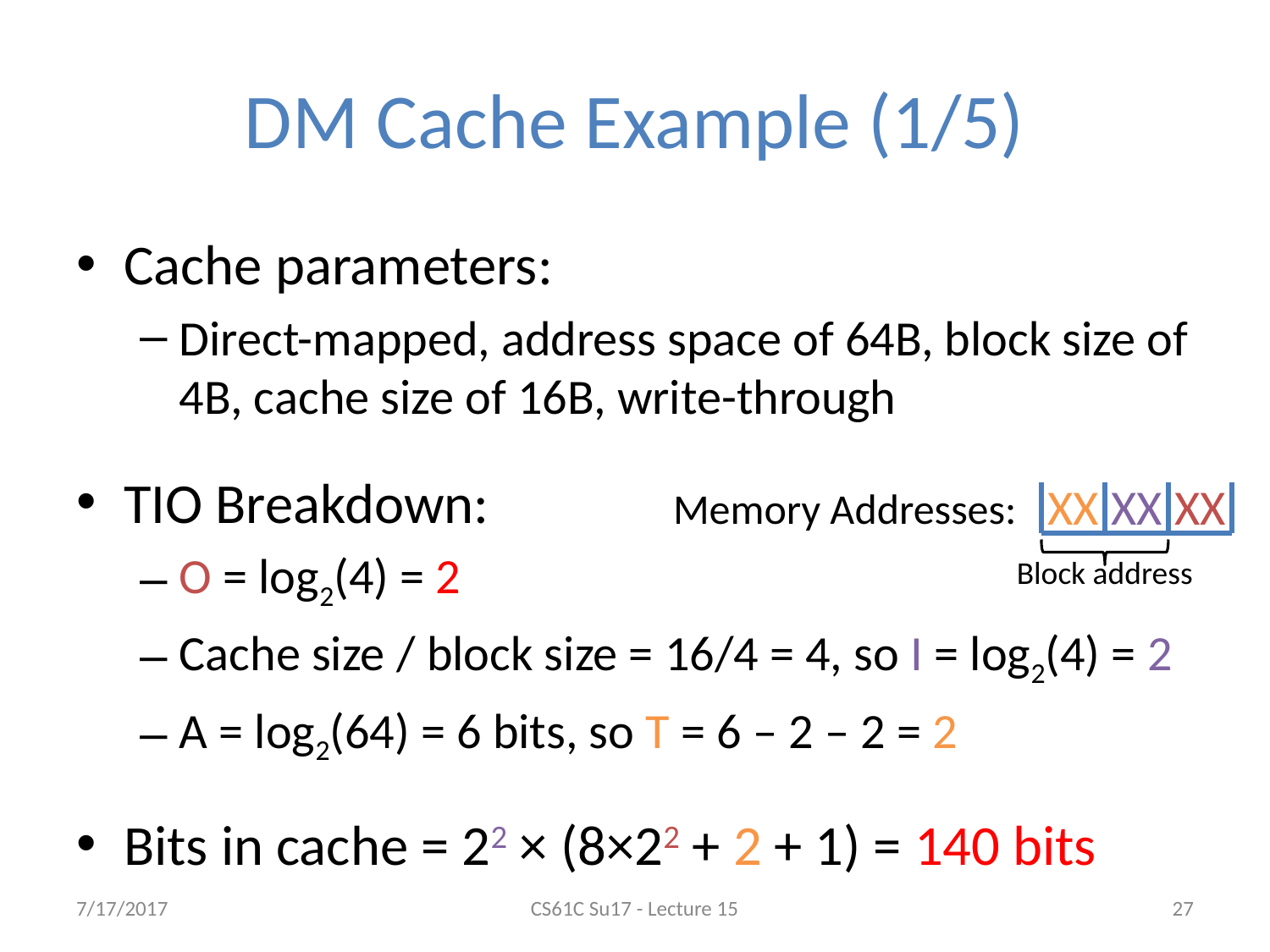

# DM Cache Example (1/5)
Cache parameters:
Direct-mapped, address space of 64B, block size of 4B, cache size of 16B, write-through
TIO Breakdown:
O = log2(4) = 2
Cache size / block size = 16/4 = 4, so I = log2(4) = 2
A = log2(64) = 6 bits, so T = 6 – 2 – 2 = 2
Bits in cache = 22 × (8×22 + 2 + 1) = 140 bits
XX
XX
XX
Memory Addresses:

Block address
7/17/2017
CS61C Su17 - Lecture 15
27